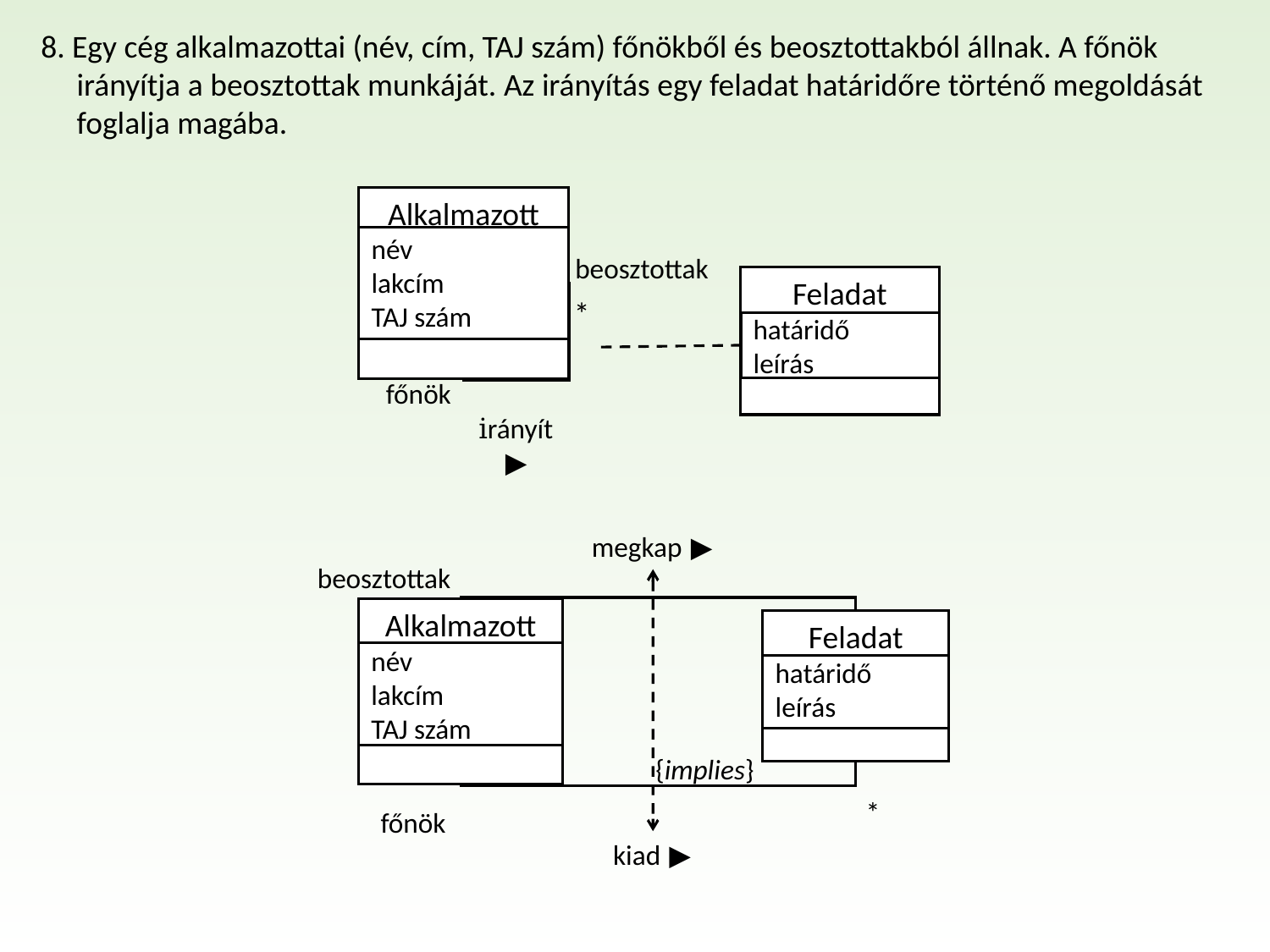

8. Egy cég alkalmazottai (név, cím, TAJ szám) főnökből és beosztottakból állnak. A főnök
     irányítja a beosztottak munkáját. Az irányítás egy feladat határidőre történő megoldását
     foglalja magába.
Alkalmazott
név
lakcím
TAJ szám

beosztottak
Feladat
határidő
leírás
*

főnök
irányít ▶
megkap ▶

beosztottak
Alkalmazott
név
lakcím
TAJ szám

Feladat
határidő
leírás

{implies}
*
főnök
kiad ▶